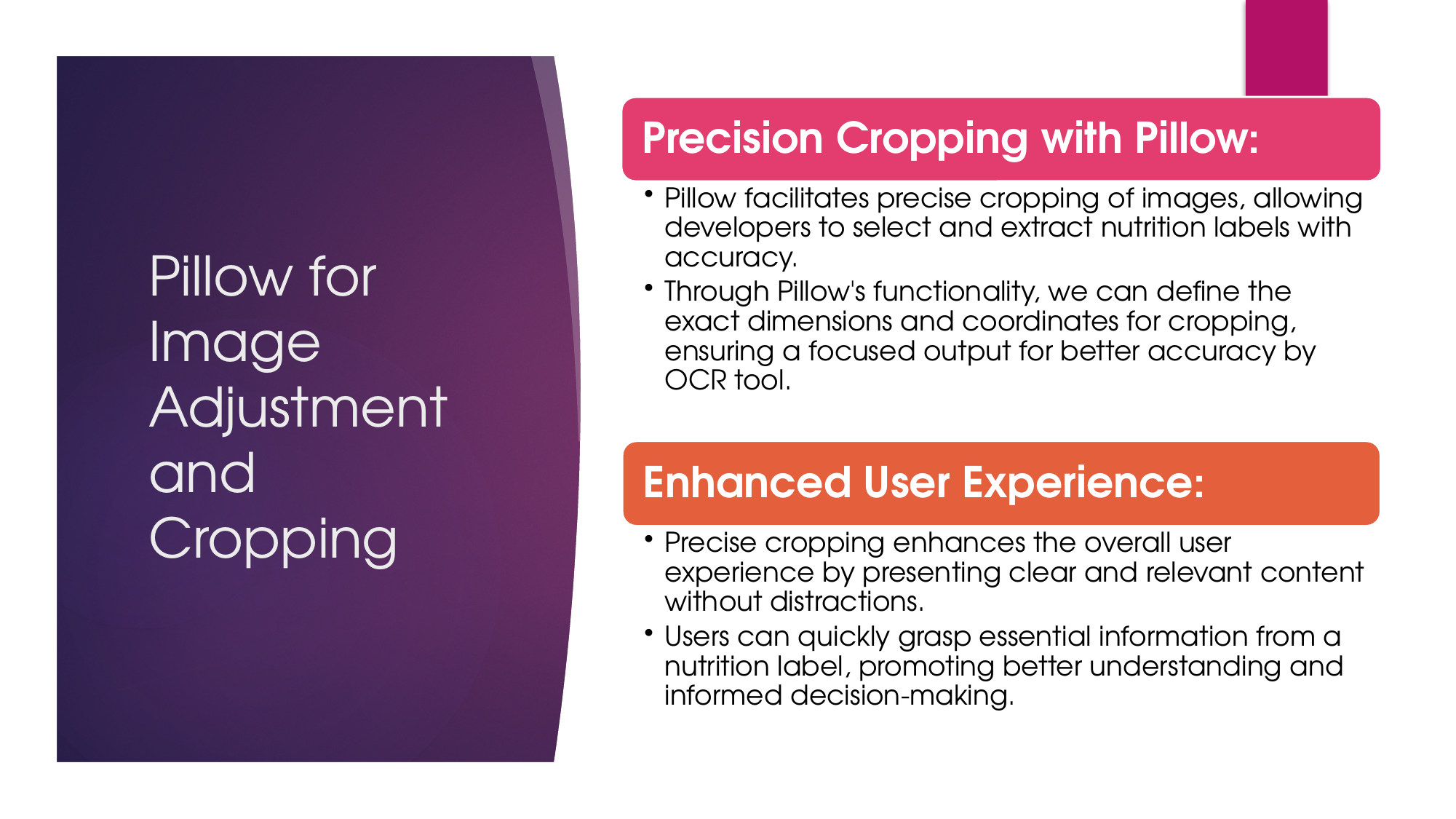

Precision Cropping with Pillow:
Pillow facilitates precise cropping of images, allowing developers to select and extract nutrition labels with accuracy.
Through Pillow's functionality, we can define the exact dimensions and coordinates for cropping, ensuring a focused output for better accuracy by OCR tool.

Enhanced User Experience:
Precise cropping enhances the overall user experience by presenting clear and relevant content without distractions.
Users can quickly grasp essential information from a nutrition label, promoting better understanding and informed decision-making.
# Pillow for Image Adjustment and Cropping